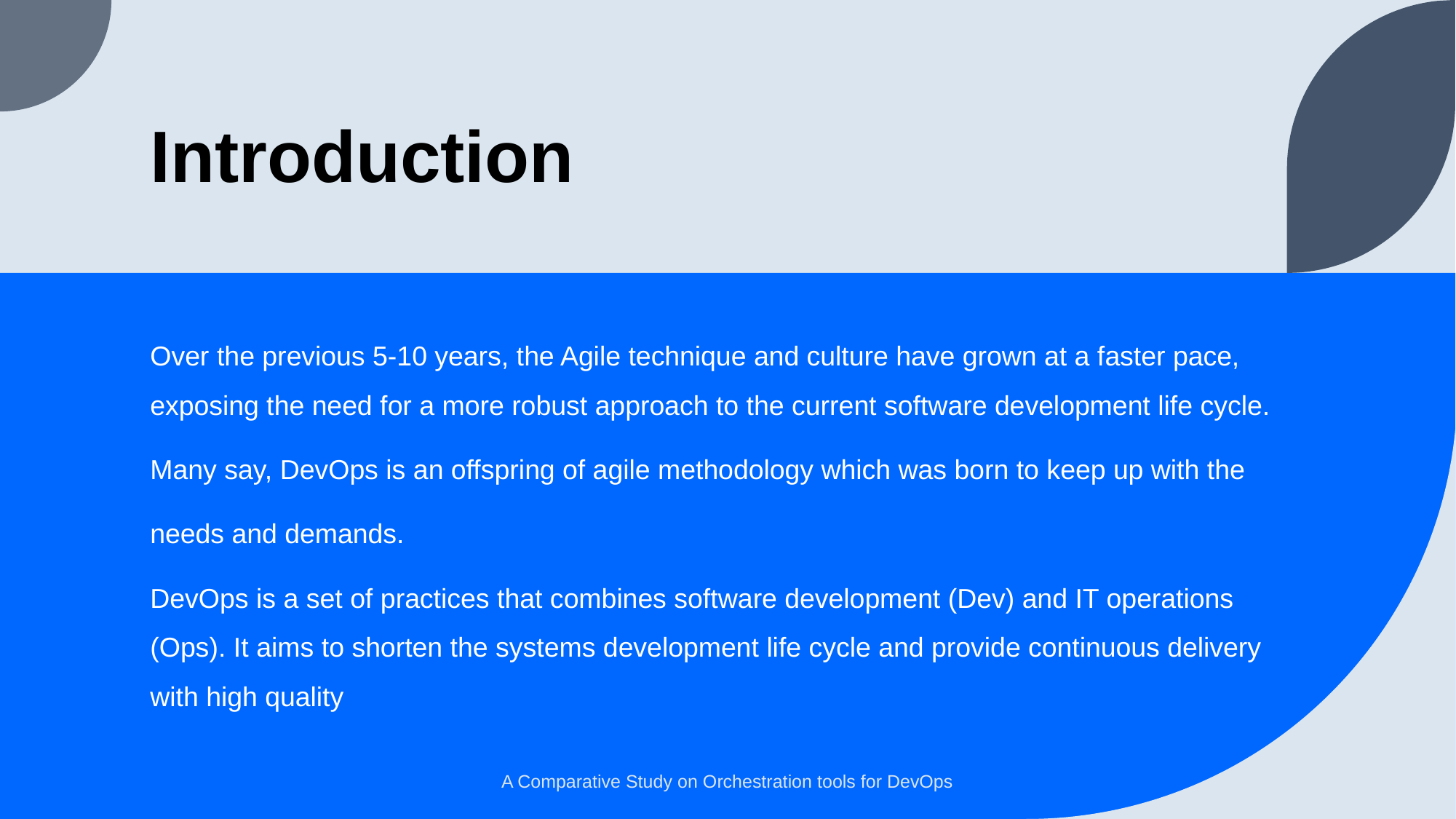

# Introduction
Over the previous 5-10 years, the Agile technique and culture have grown at a faster pace, exposing the need for a more robust approach to the current software development life cycle.
Many say, DevOps is an offspring of agile methodology which was born to keep up with the
needs and demands.
DevOps is a set of practices that combines software development (Dev) and IT operations (Ops). It aims to shorten the systems development life cycle and provide continuous delivery with high quality
A Comparative Study on Orchestration tools for DevOps